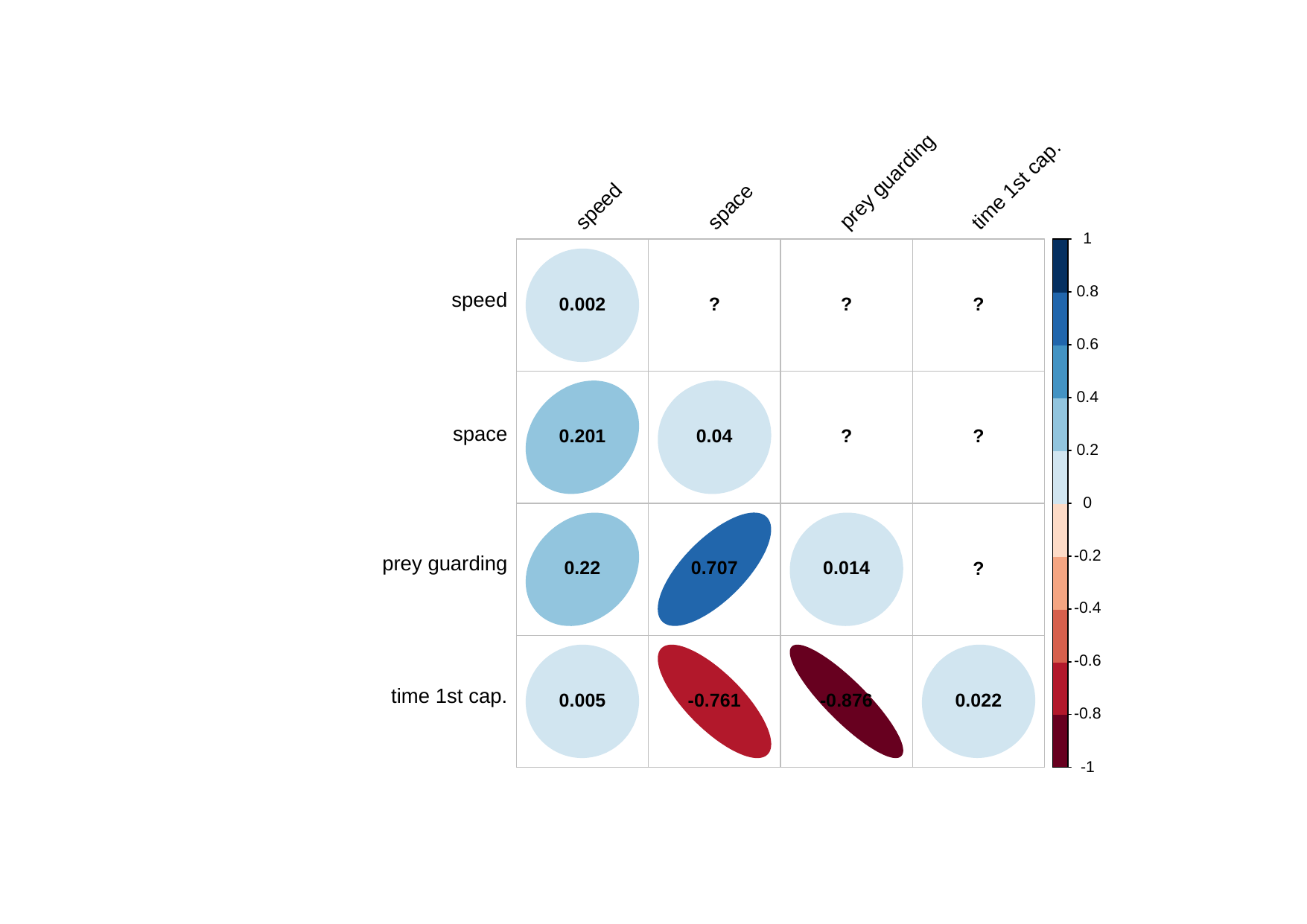

prey guarding
time 1st cap.
speed
space
1

0.8
speed

0.002
?
?
?
0.6

0.4

space
0.201
0.04
?
?
0.2

0

-0.2
prey guarding

0.22
0.707
0.014
?
-0.4

-0.6

time 1st cap.
-0.876
0.005
-0.761
0.022
-0.8

-1